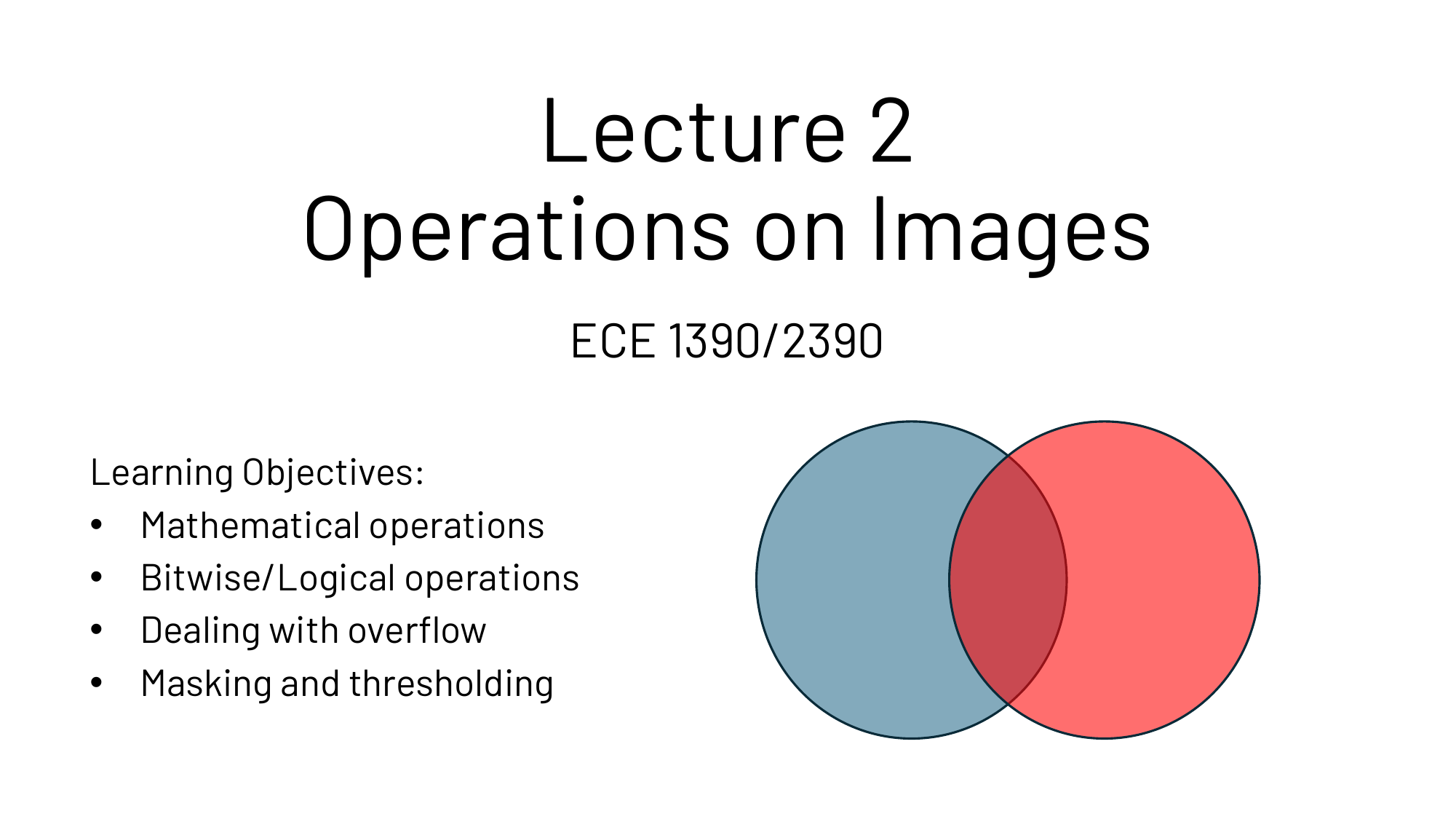

# Lecture 2 Operations on Images
ECE 1390/2390

Learning Objectives:
Mathematical operations
Bitwise/Logical operations
Dealing with overflow
Masking and thresholding